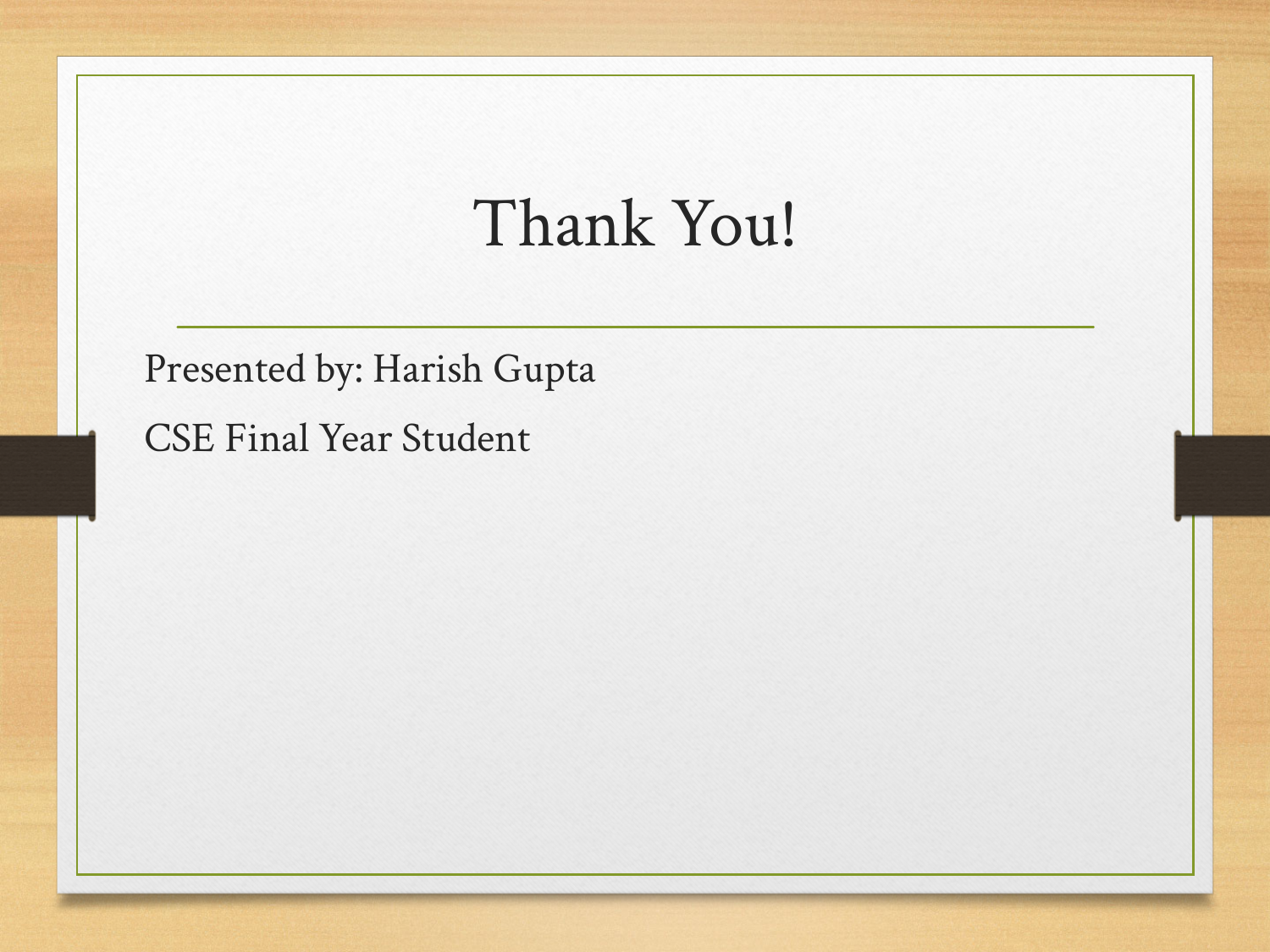

# Thank You!
Presented by: Harish Gupta
CSE Final Year Student